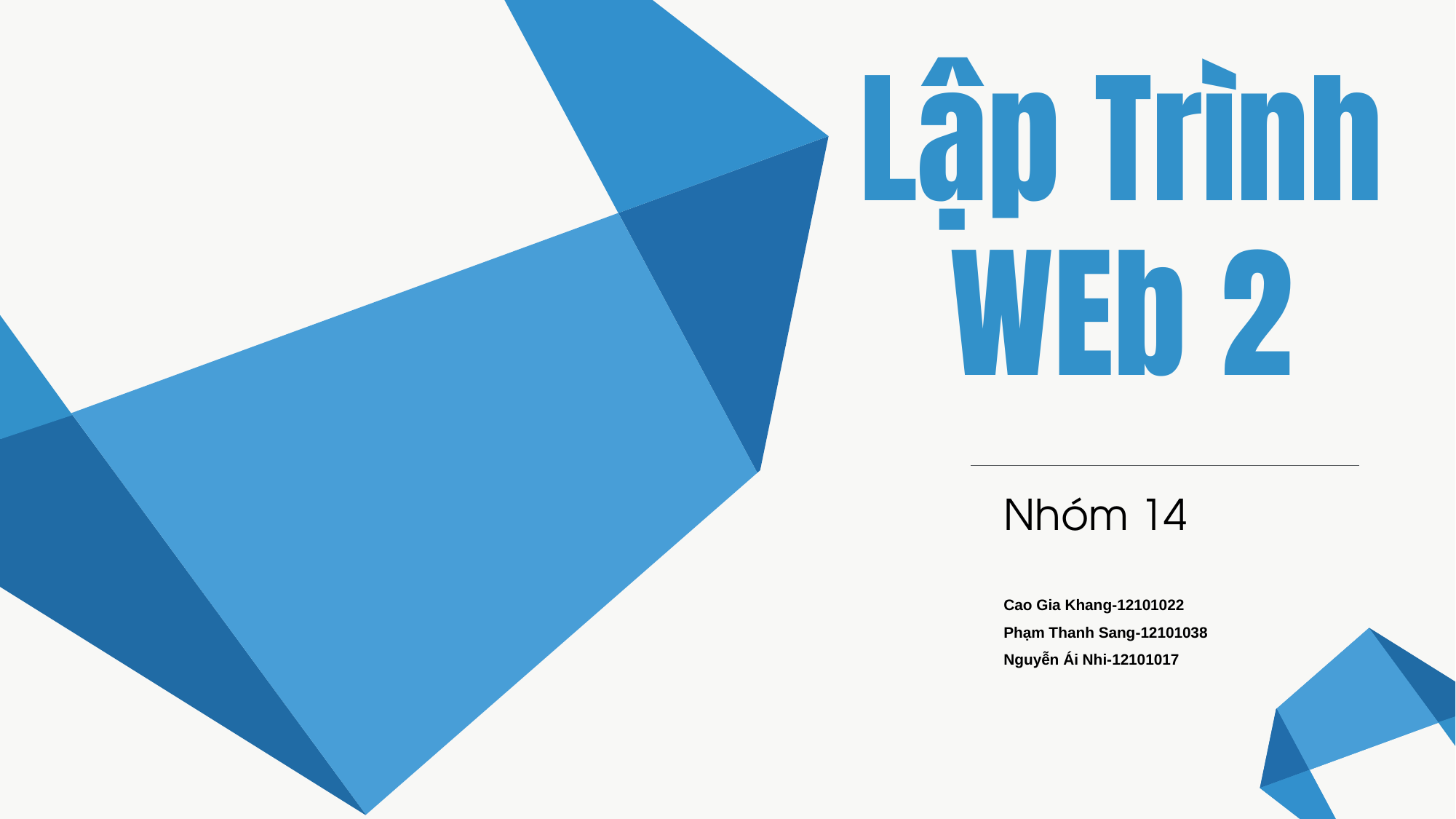

Lập Trình WEb 2
Nhóm 14
Cao Gia Khang-12101022
Phạm Thanh Sang-12101038
Nguyễn Ái Nhi-12101017